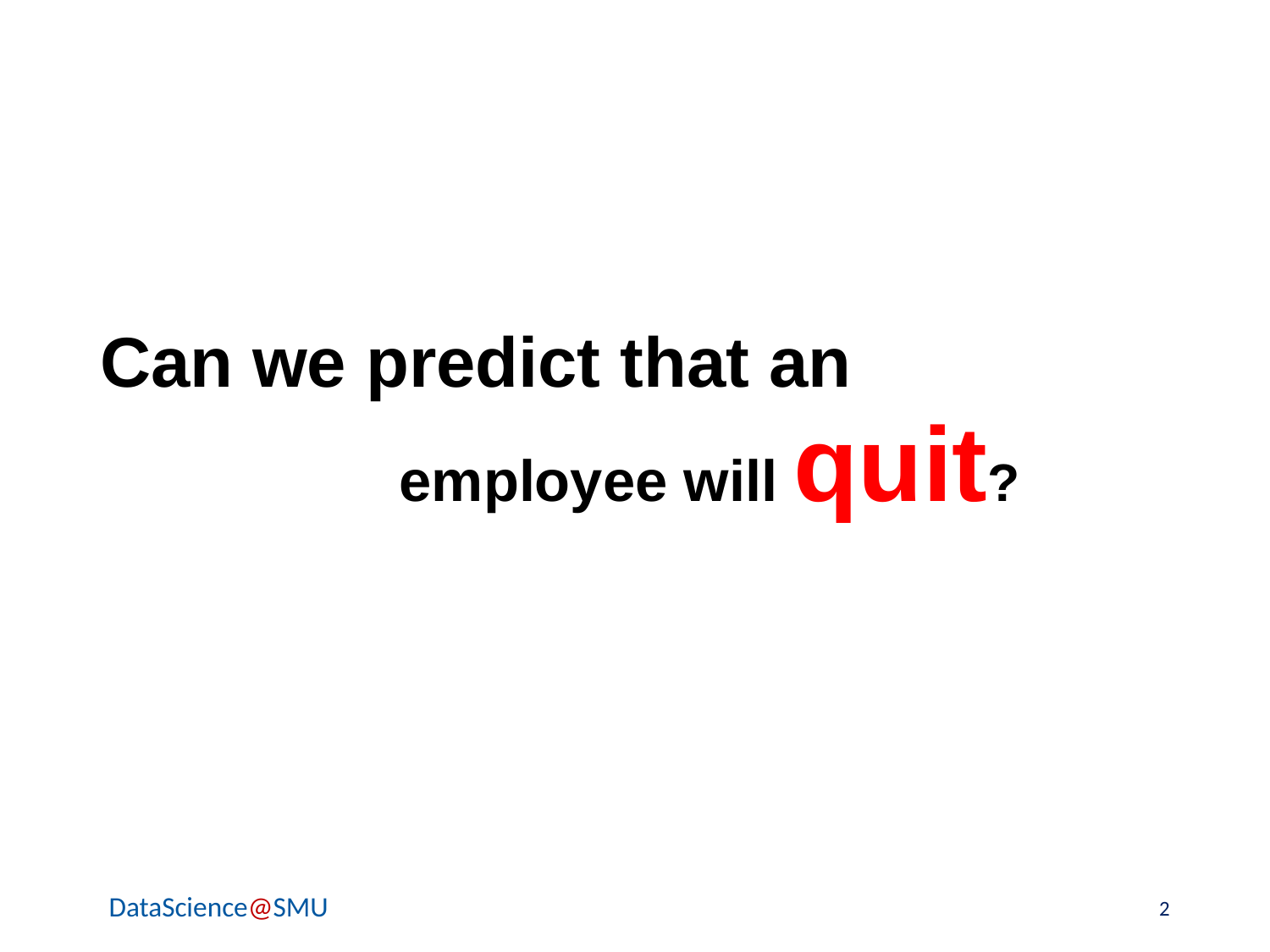

# Can we predict that an
employee will quit?
2